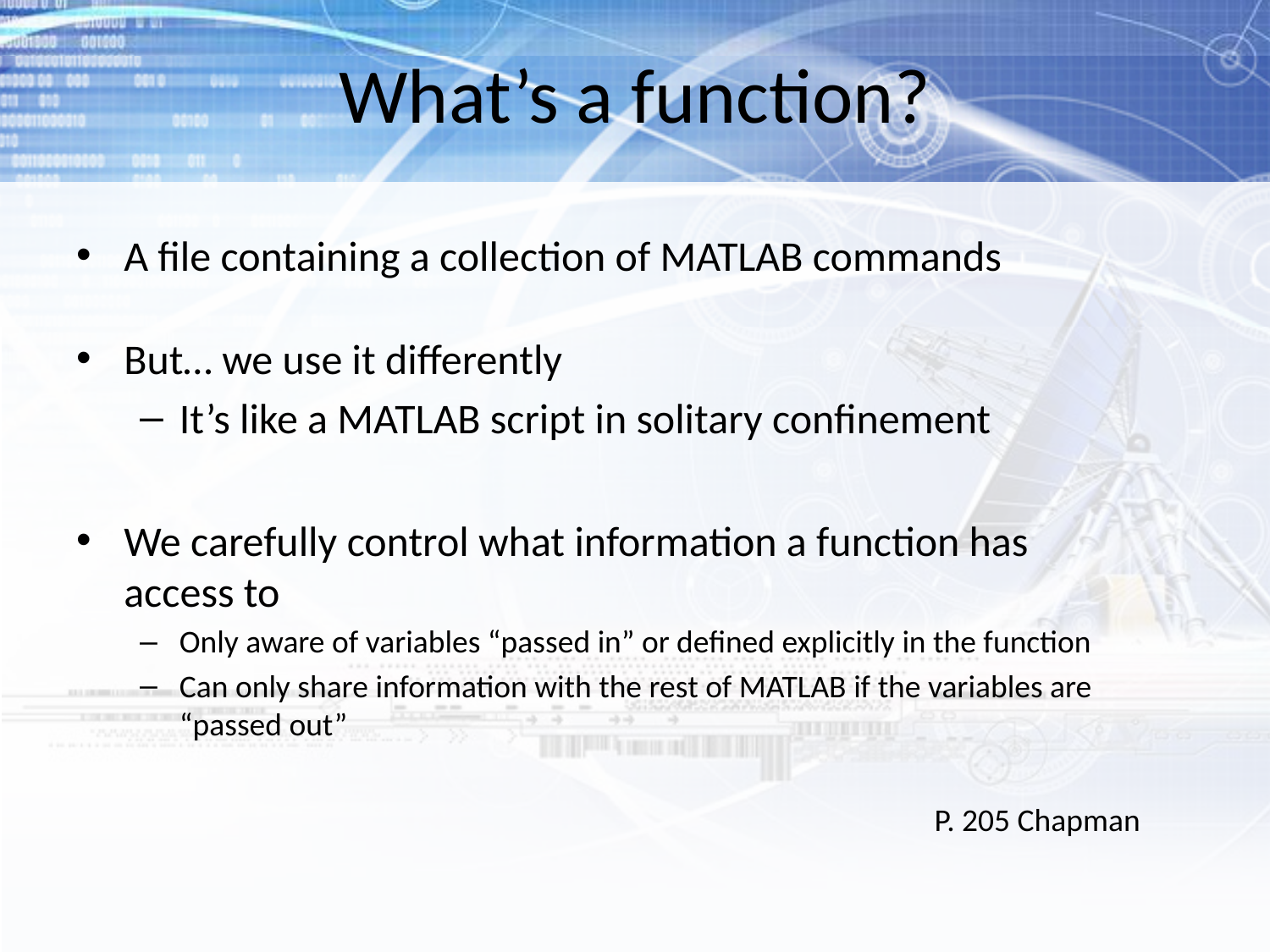

# What’s a function?
A file containing a collection of MATLAB commands

But… we use it differently
It’s like a MATLAB script in solitary confinement

We carefully control what information a function has access to
Only aware of variables “passed in” or defined explicitly in the function
Can only share information with the rest of MATLAB if the variables are “passed out”

P. 205 Chapman